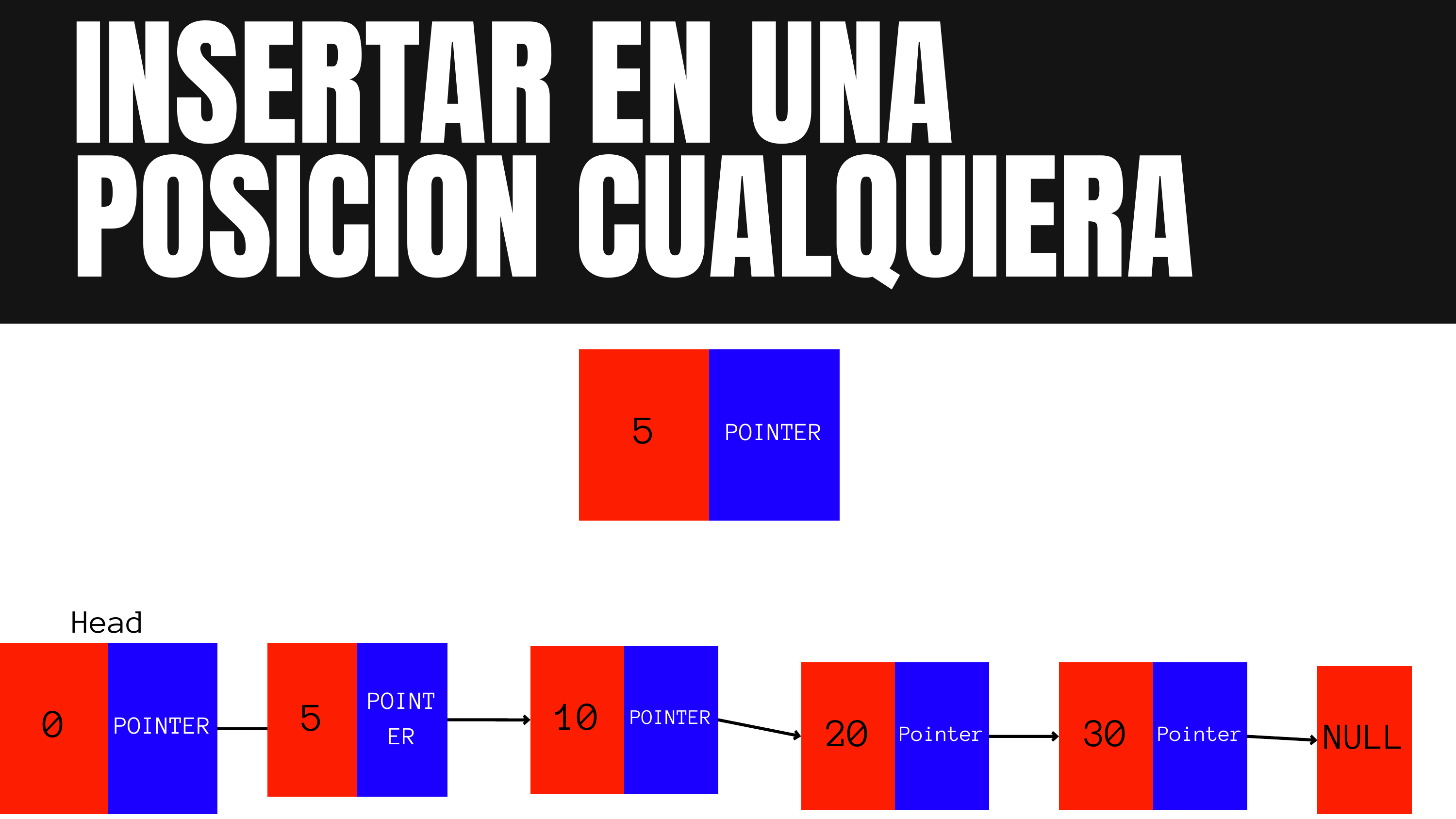

INSERTAR EN UNA POSICION CUALQUIERA

5

POINTER
Head

0

POINTER

5

POINTER

10

POINTER

20

Pointer

30

Pointer

NULL